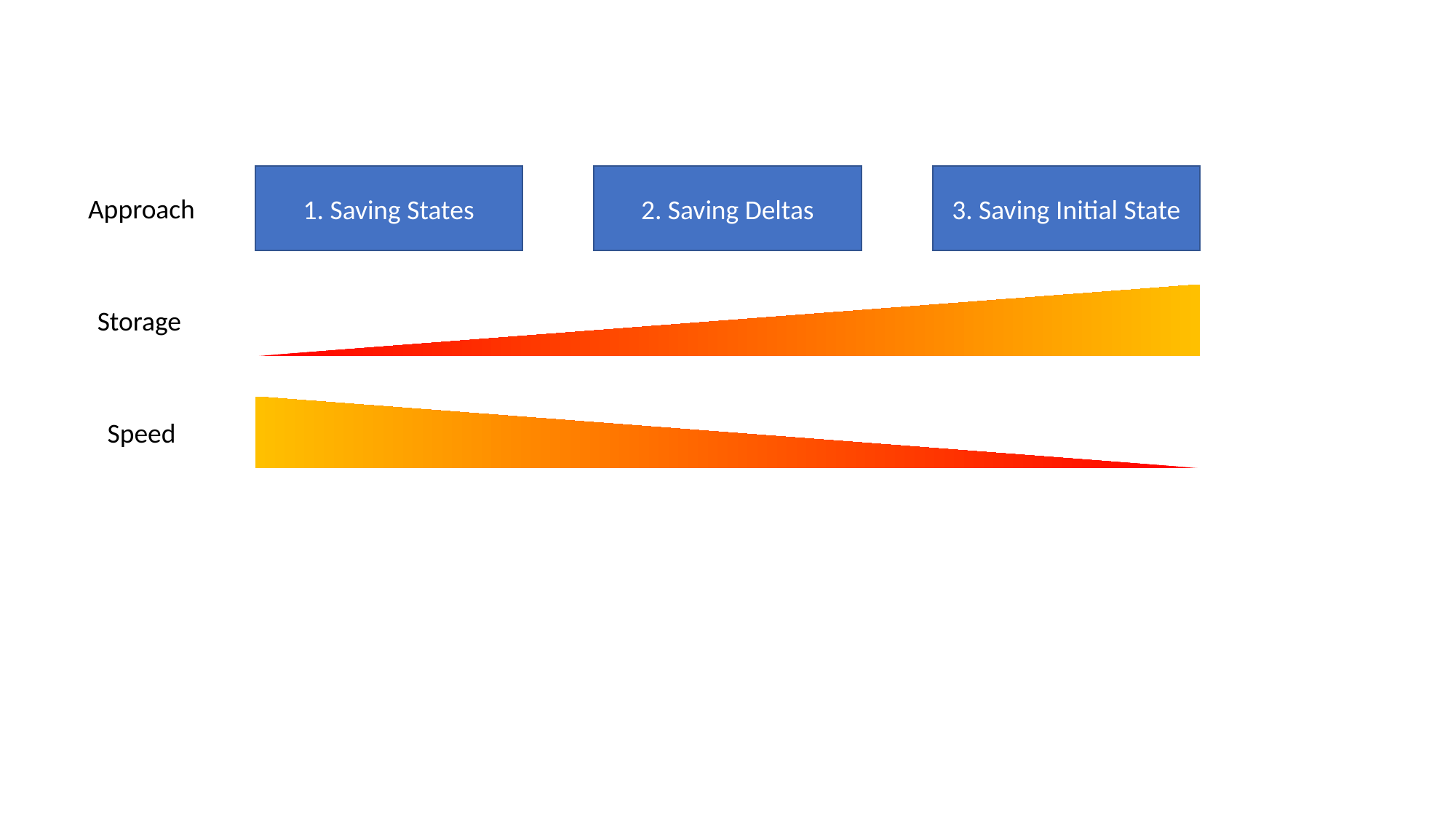

1. Saving States
2. Saving Deltas
3. Saving Initial State
Approach

Storage

Speed